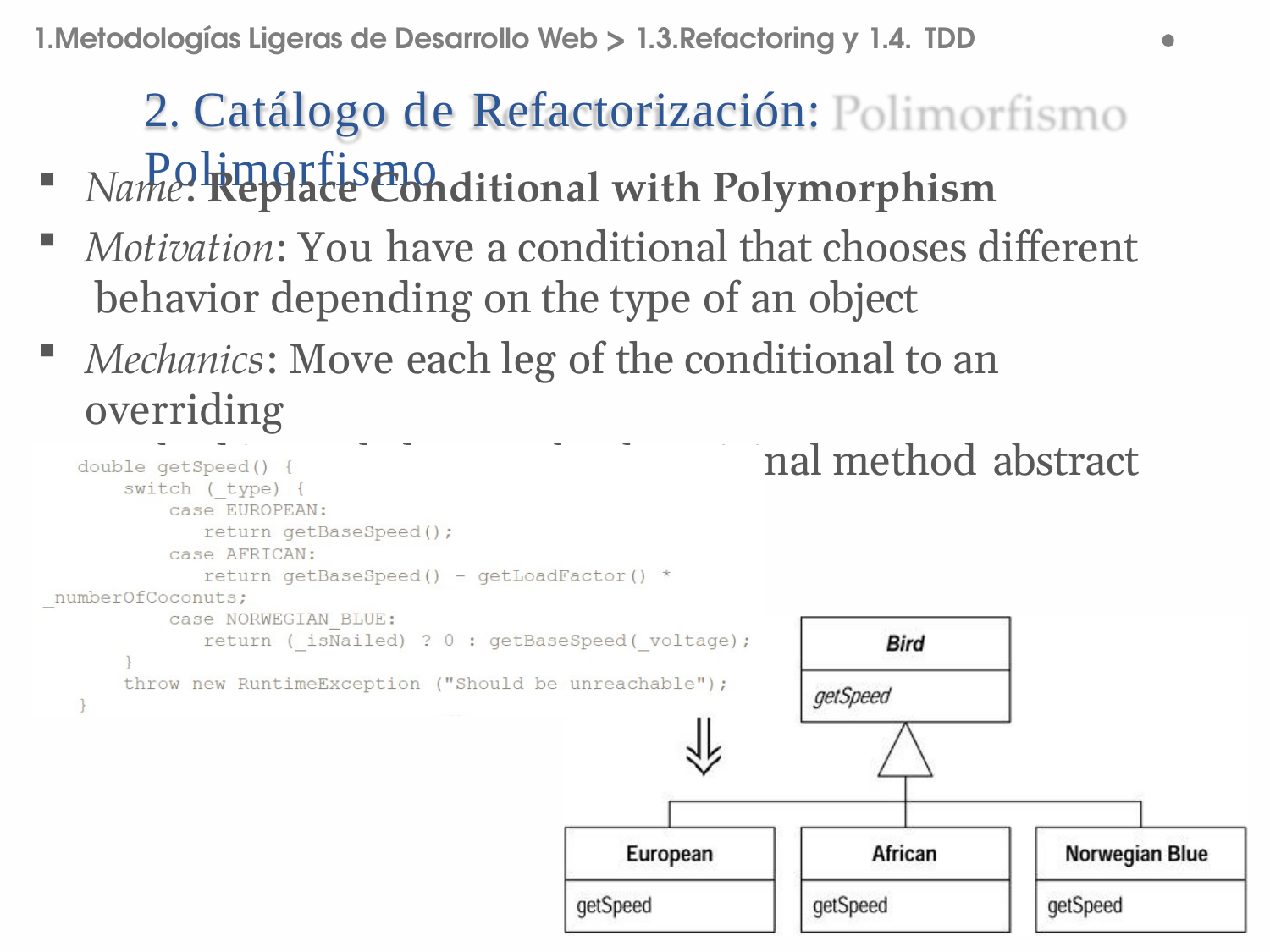

1.Metodologías Ligeras de Desarrollo Web > 1.3.Refactoring y 1.4. TDD

# 2. Catálogo de Refactorización: Polimorfismo
Name: Replace Conditional with Polymorphism
Motivation: You have a conditional that chooses different  behavior depending on the type of an object
Mechanics: Move each leg of the conditional to an overriding
method in a subclass. Make the original method abstract